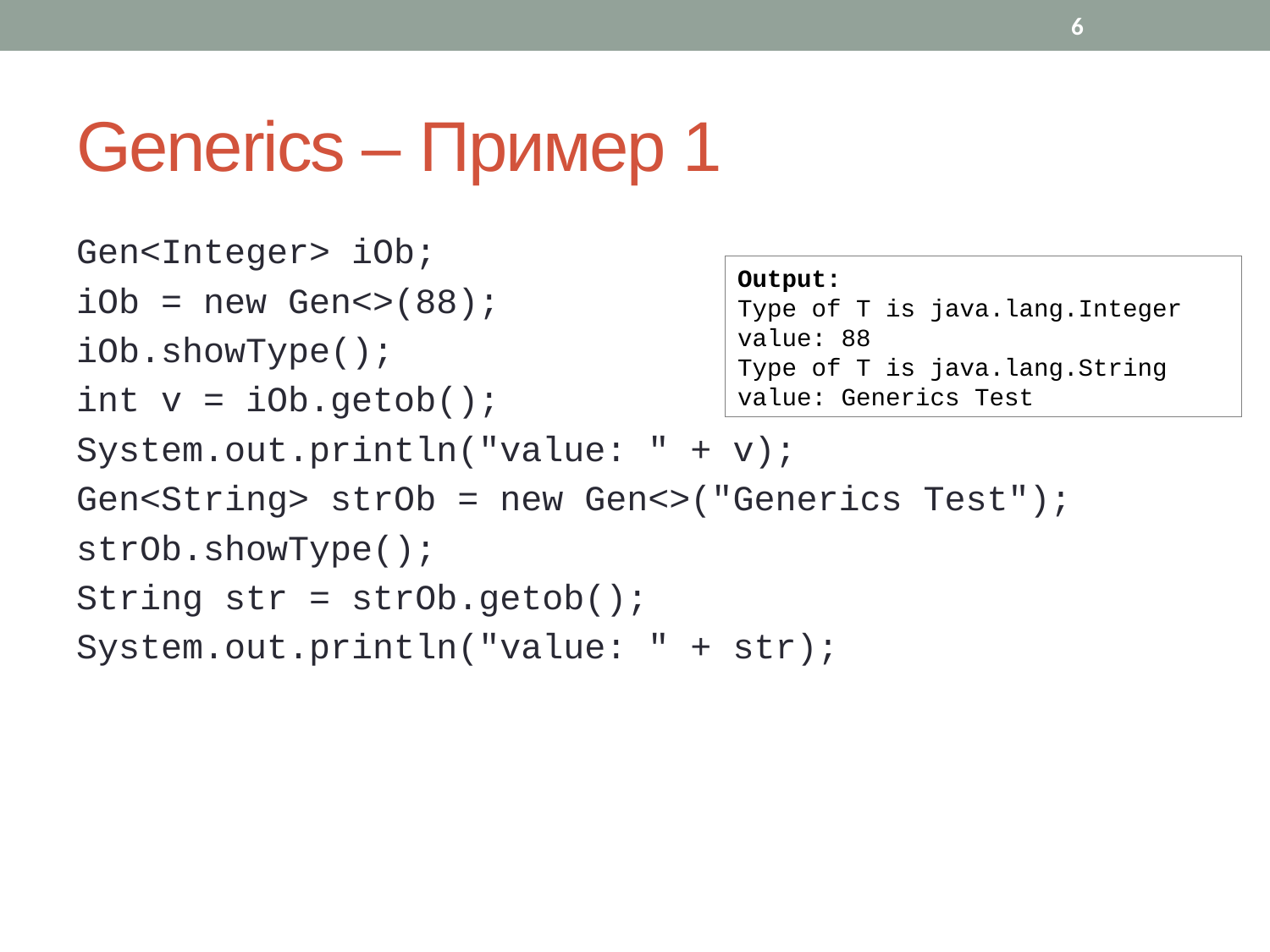

6
# Generics – Пример 1
Gen<Integer> iOb;
iOb = new Gen<>(88);
iOb.showType();
int v = iOb.getob();
System.out.println("value: " + v);
Gen<String> strOb = new Gen<>("Generics Test");
strOb.showType();
String str = strOb.getob();
System.out.println("value: " + str);
Output:
Type of T is java.lang.Integer
value: 88
Type of T is java.lang.String
value: Generics Test